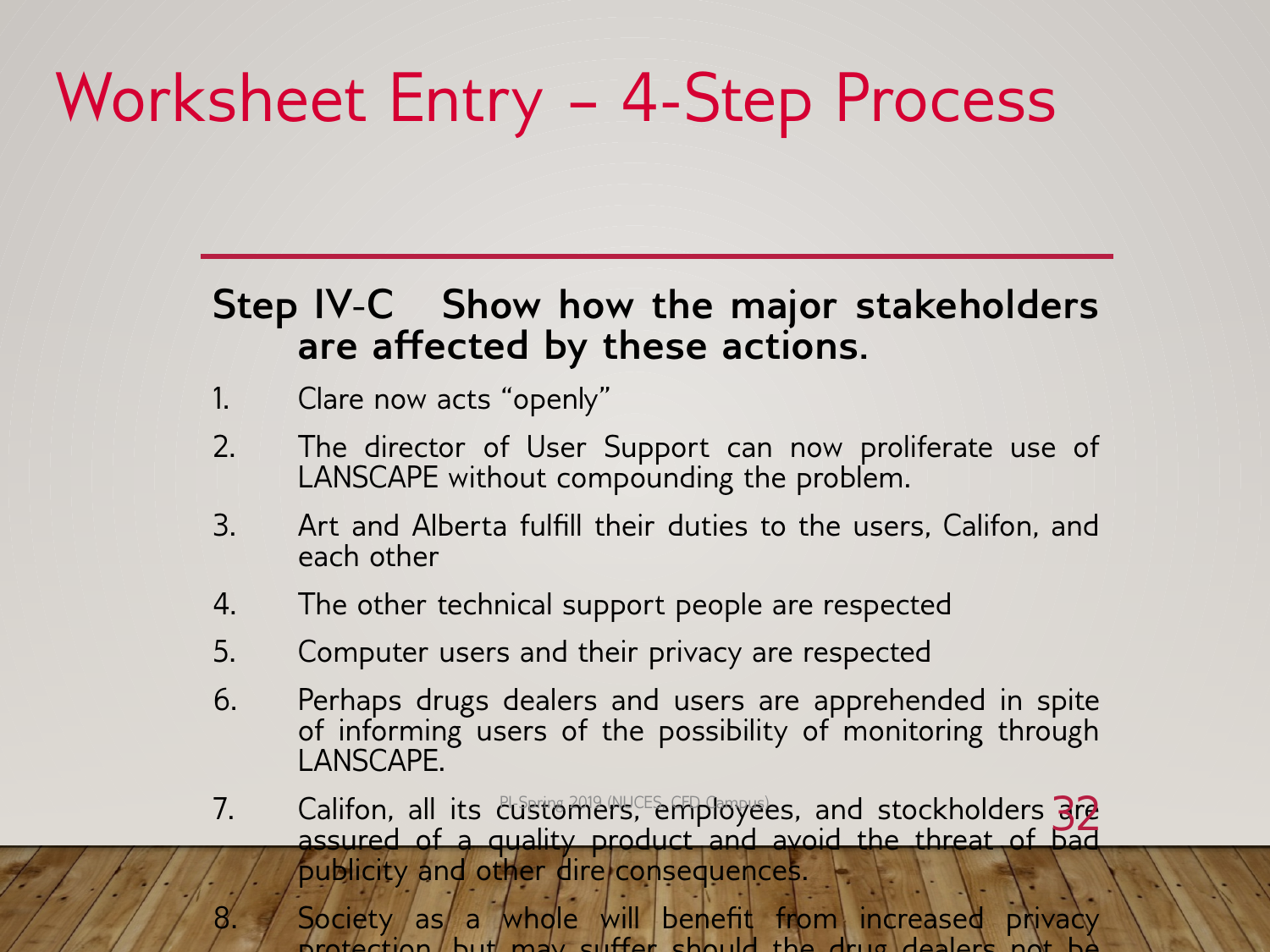

Worksheet Entry – 4-Step Process
Step IV-C   Show how the major stakeholders are affected by these actions.
Clare now acts “openly”
The director of User Support can now proliferate use of LANSCAPE without compounding the problem.
Art and Alberta fulfill their duties to the users, Califon, and each other
The other technical support people are respected
Computer users and their privacy are respected
Perhaps drugs dealers and users are apprehended in spite of informing users of the possibility of monitoring through LANSCAPE.
Califon, all its customers, employees, and stockholders are assured of a quality product and avoid the threat of bad publicity and other dire consequences.
Society as a whole will benefit from increased privacy protection, but may suffer should the drug dealers not be caught.
The producers and other users of LANSCAPE can benefit from this experience and avoid similar dilemmas.
32
PI-Spring 2019 (NUCES, CFD Campus)